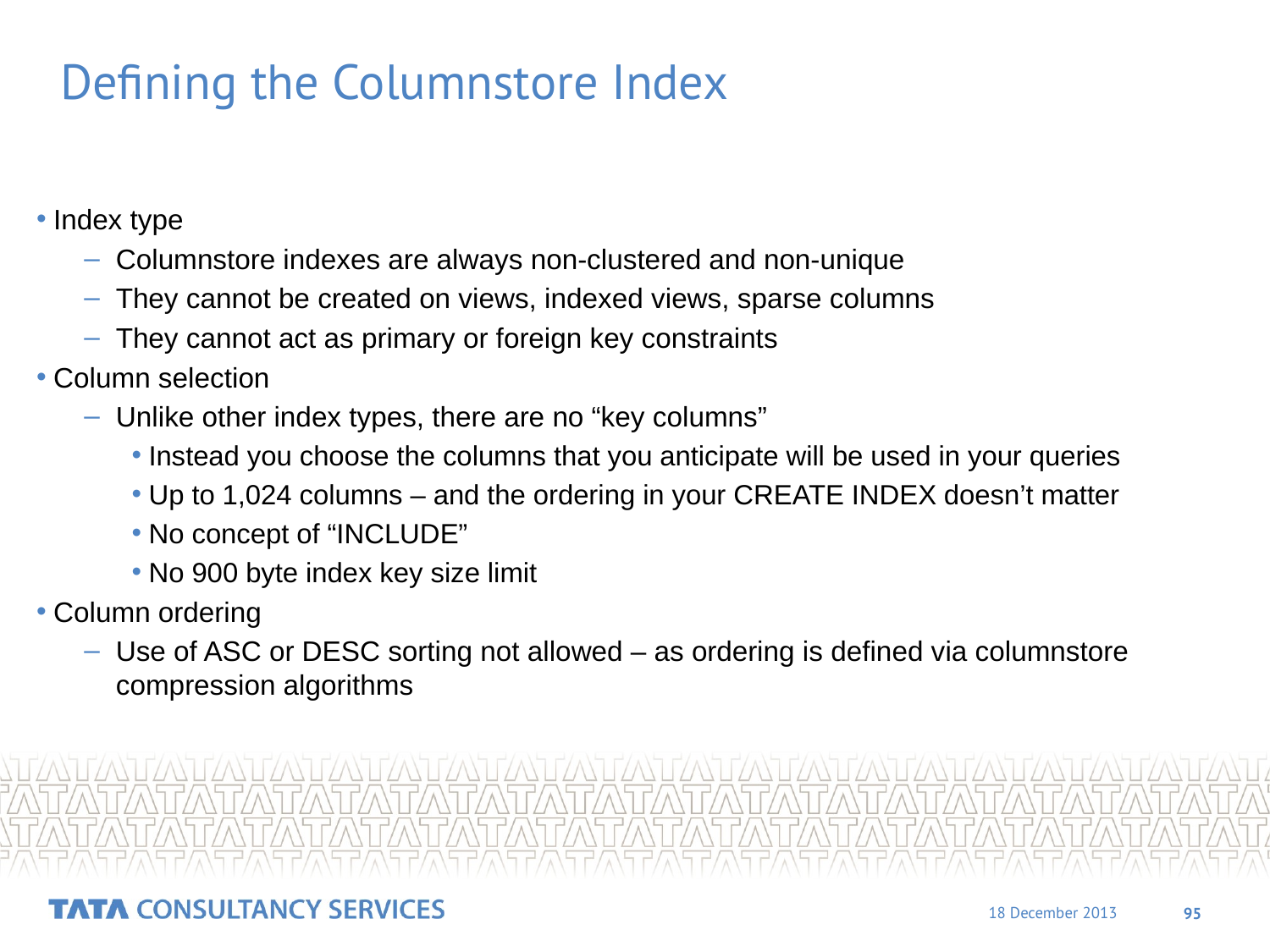

# Defining the Columnstore Index
Index type
Columnstore indexes are always non-clustered and non-unique
They cannot be created on views, indexed views, sparse columns
They cannot act as primary or foreign key constraints
Column selection
Unlike other index types, there are no “key columns”
Instead you choose the columns that you anticipate will be used in your queries
Up to 1,024 columns – and the ordering in your CREATE INDEX doesn’t matter
No concept of “INCLUDE”
No 900 byte index key size limit
Column ordering
Use of ASC or DESC sorting not allowed – as ordering is defined via columnstore compression algorithms

95